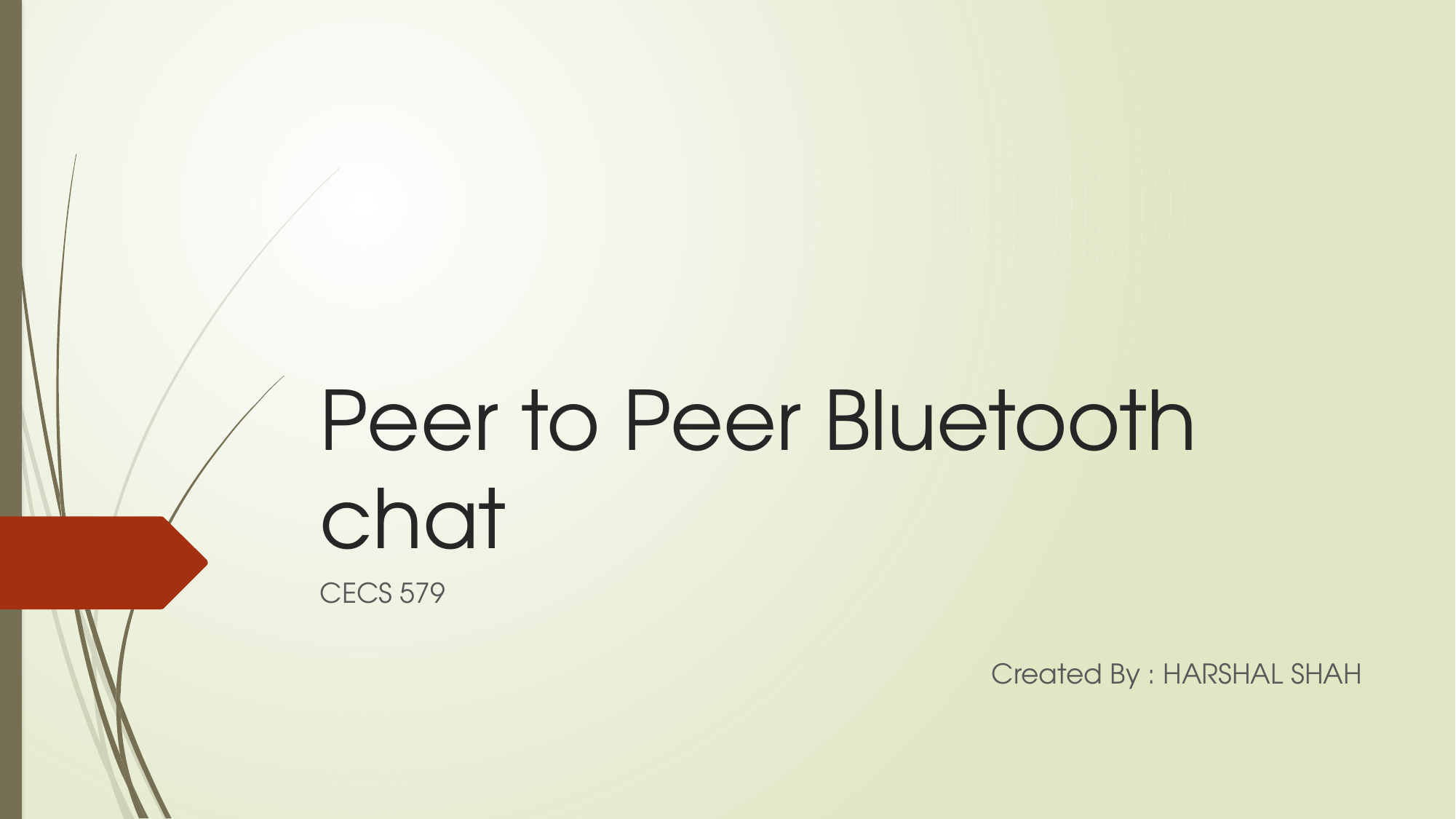

# Peer to Peer Bluetooth chat
CECS 579
Created By : HARSHAL SHAH